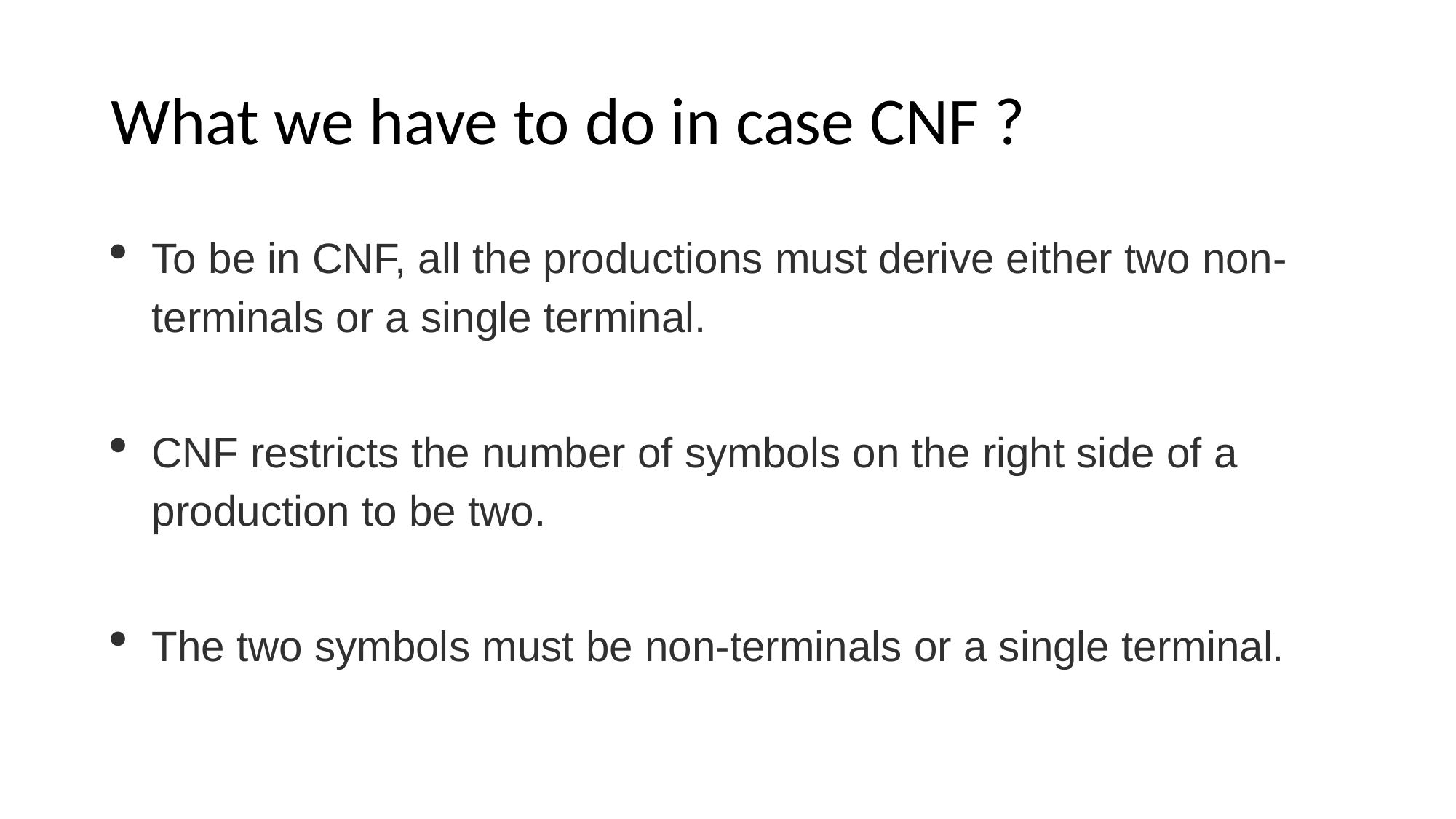

# What we have to do in case CNF ?
To be in CNF, all the productions must derive either two non-terminals or a single terminal.

CNF restricts the number of symbols on the right side of a production to be two.

The two symbols must be non-terminals or a single terminal.